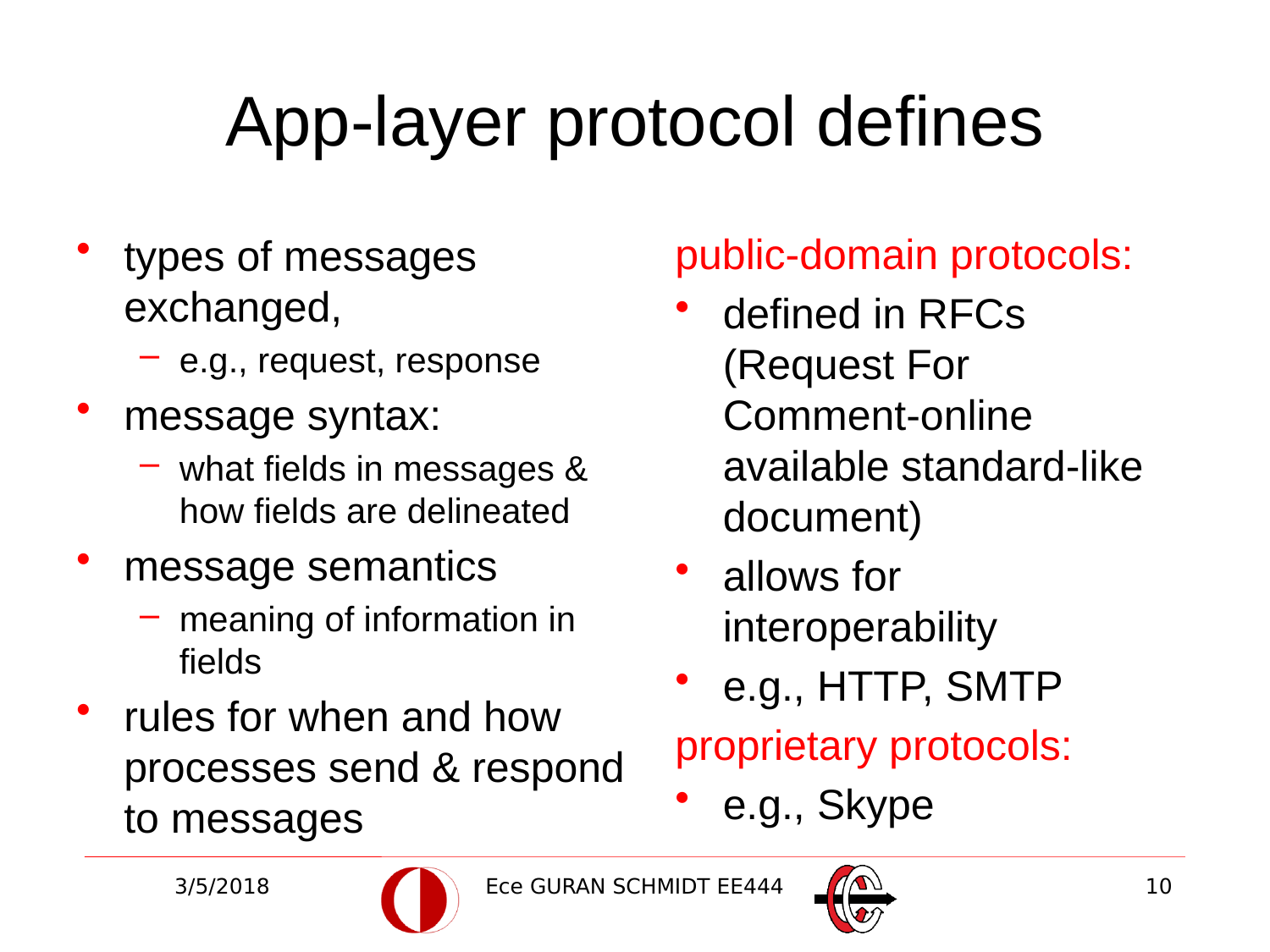

App-layer protocol defines
public-domain protocols:
defined in RFCs (Request For Comment-online available standard-like document)
allows for interoperability
e.g., HTTP, SMTP
proprietary protocols:
e.g., Skype
types of messages exchanged,
e.g., request, response
message syntax:
what fields in messages & how fields are delineated
message semantics
meaning of information in fields
rules for when and how processes send & respond to messages
3/5/2018
Ece GURAN SCHMIDT EE444
10